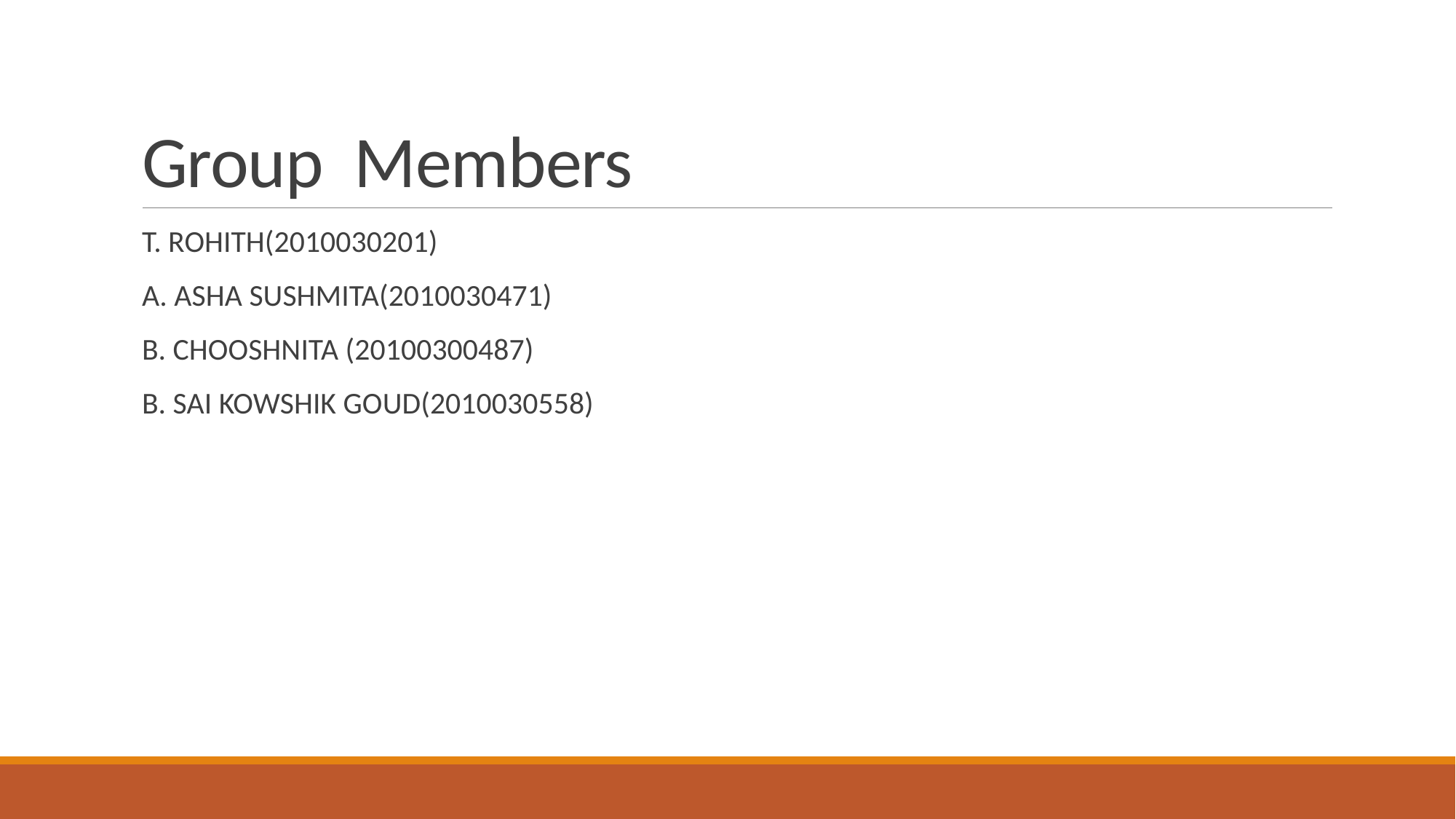

# Group  Members
T. ROHITH(2010030201)
A. ASHA SUSHMITA(2010030471)
B. CHOOSHNITA (20100300487)
B. SAI KOWSHIK GOUD(2010030558)